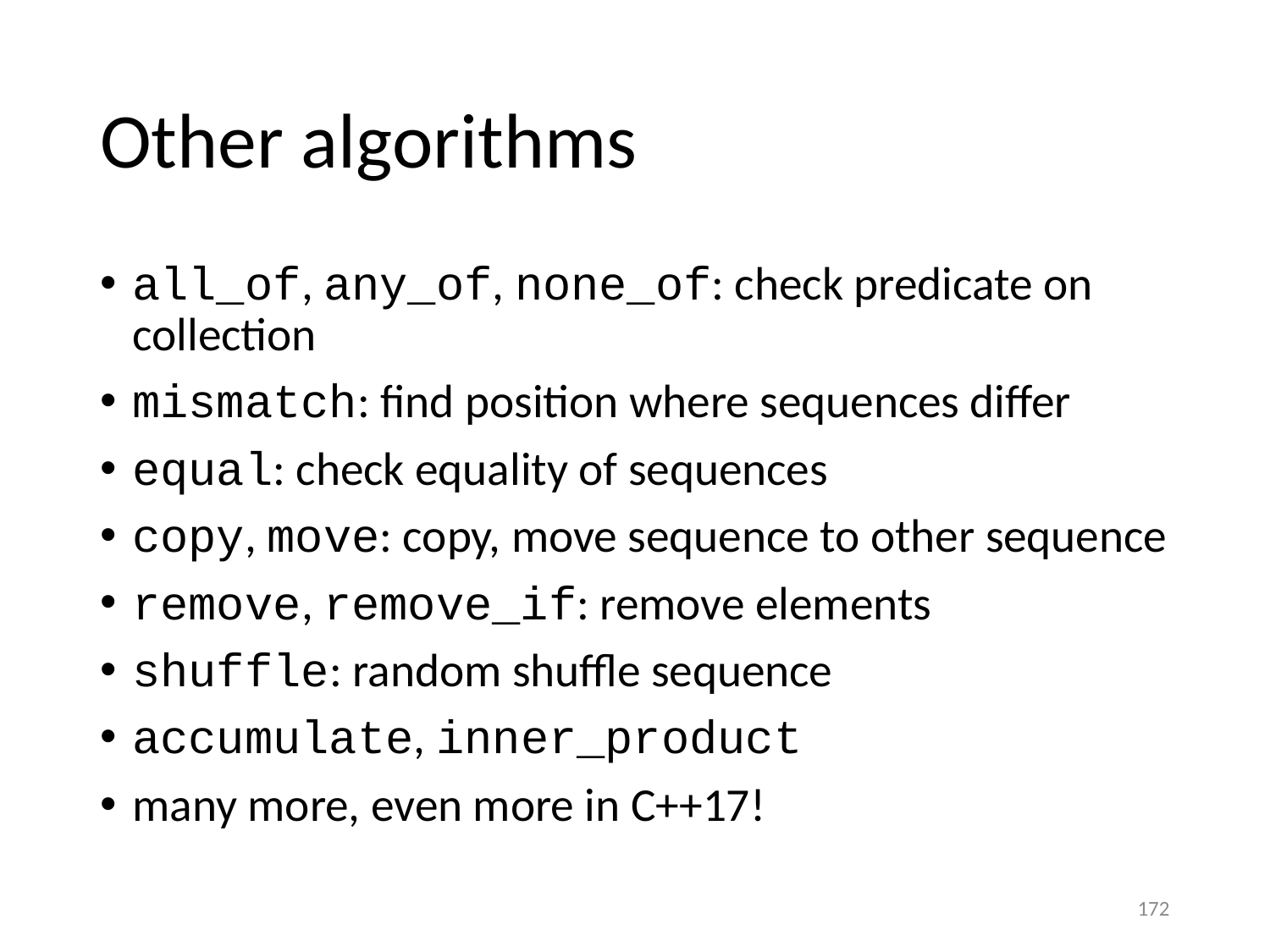

# Other algorithms
all_of, any_of, none_of: check predicate on collection
mismatch: find position where sequences differ
equal: check equality of sequences
copy, move: copy, move sequence to other sequence
remove, remove_if: remove elements
shuffle: random shuffle sequence
accumulate, inner_product
many more, even more in C++17!
172